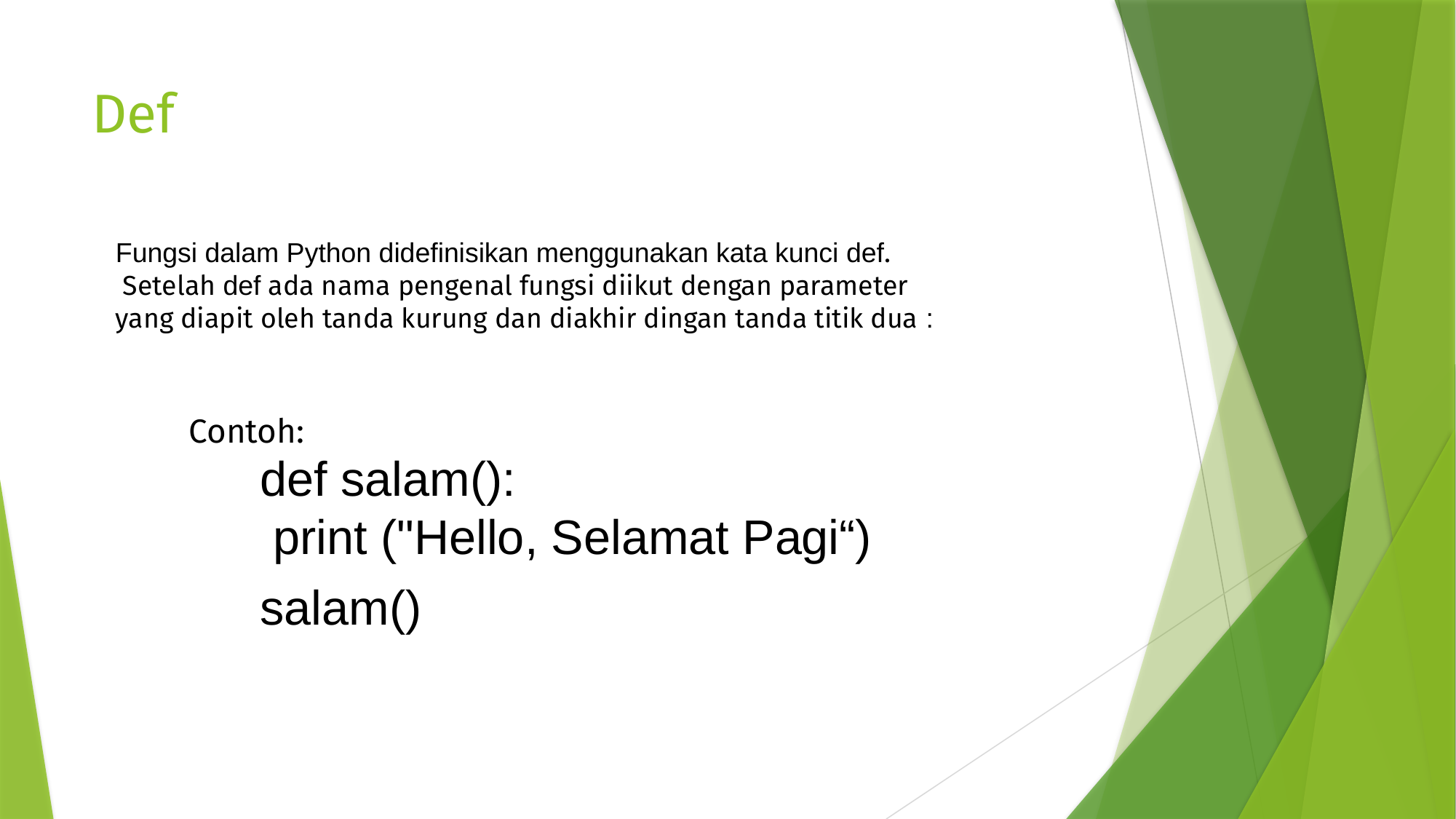

# Def
Fungsi dalam Python didefinisikan menggunakan kata kunci def.
 Setelah def ada nama pengenal fungsi diikut dengan parameter
yang diapit oleh tanda kurung dan diakhir dingan tanda titik dua :
Contoh:
def salam():
 print ("Hello, Selamat Pagi“)
salam()